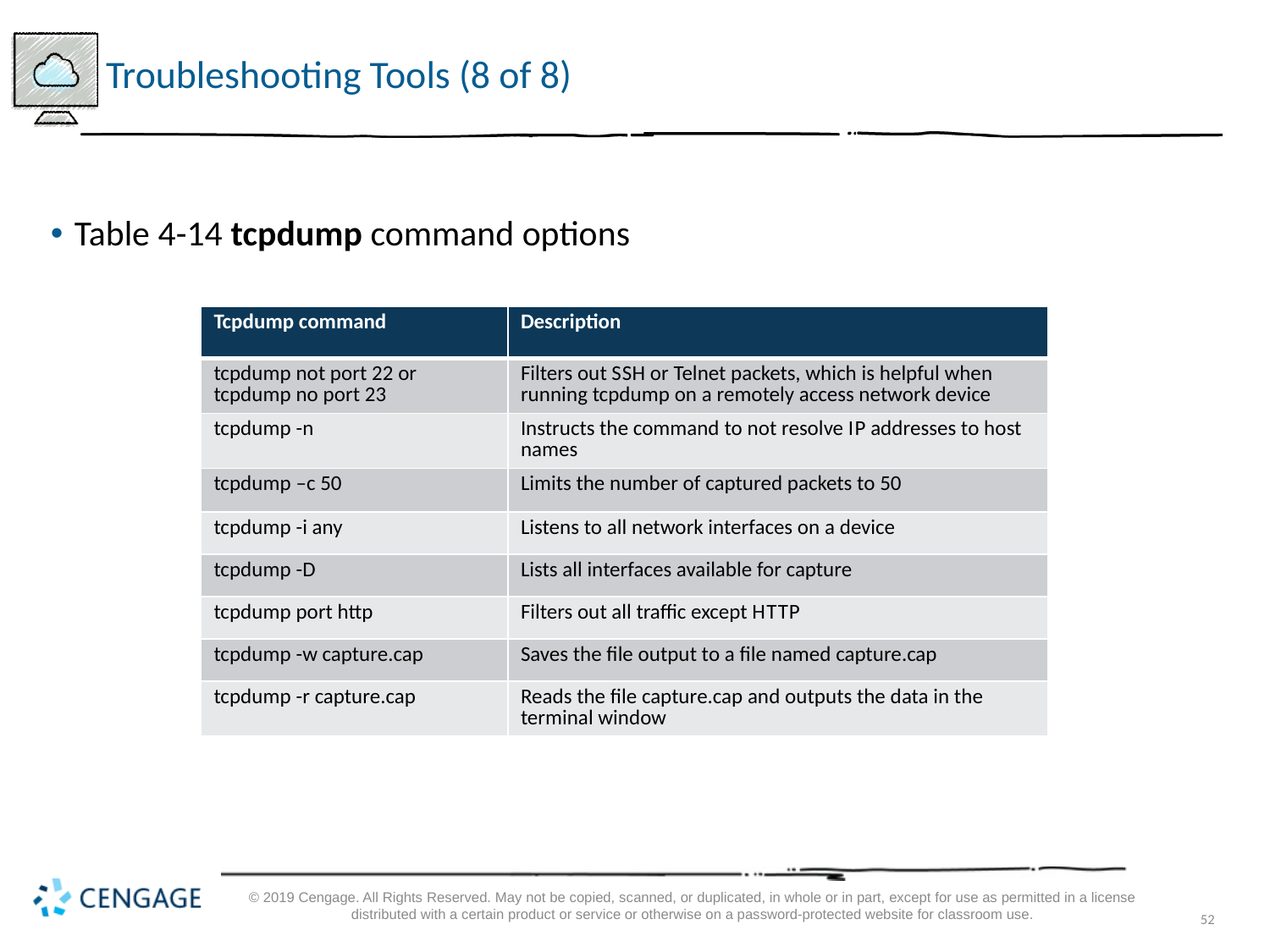

# Troubleshooting Tools (8 of 8)
Table 4-14 tcpdump command options
| Tcpdump command | Description |
| --- | --- |
| tcpdump not port 22 or tcpdump no port 23 | Filters out S S H or Telnet packets, which is helpful when running tcpdump on a remotely access network device |
| tcpdump -n | Instructs the command to not resolve I P addresses to host names |
| tcpdump –c 50 | Limits the number of captured packets to 50 |
| tcpdump -i any | Listens to all network interfaces on a device |
| tcpdump -D | Lists all interfaces available for capture |
| tcpdump port http | Filters out all traffic except H T T P |
| tcpdump -w capture.cap | Saves the file output to a file named capture.cap |
| tcpdump -r capture.cap | Reads the file capture.cap and outputs the data in the terminal window |
© 2019 Cengage. All Rights Reserved. May not be copied, scanned, or duplicated, in whole or in part, except for use as permitted in a license distributed with a certain product or service or otherwise on a password-protected website for classroom use.